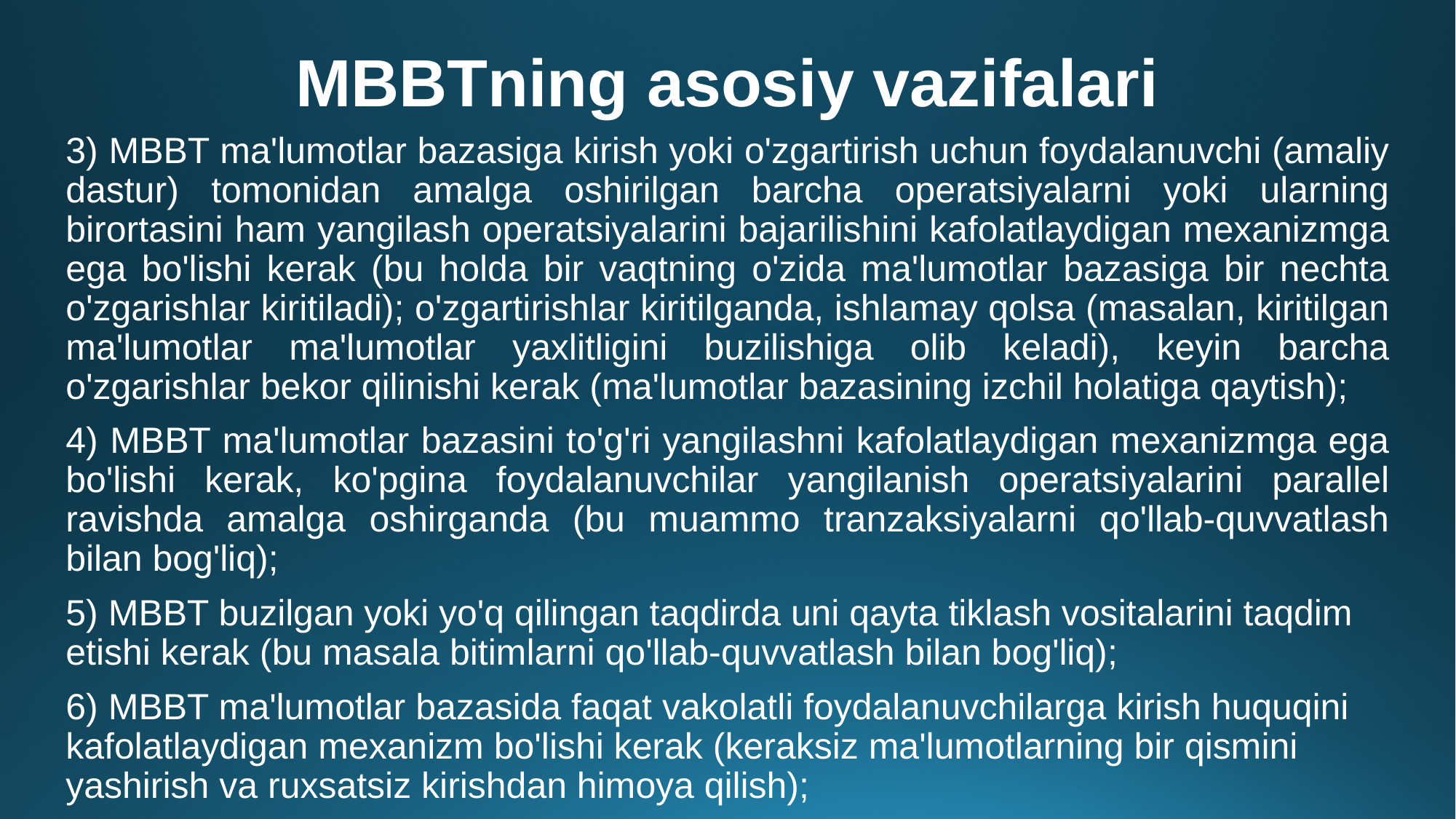

# MBBTning asosiy vazifalari
3) MBBT ma'lumotlar bazasiga kirish yoki o'zgartirish uchun foydalanuvchi (amaliy dastur) tomonidan amalga oshirilgan barcha operatsiyalarni yoki ularning birortasini ham yangilash operatsiyalarini bajarilishini kafolatlaydigan mexanizmga ega bo'lishi kerak (bu holda bir vaqtning o'zida ma'lumotlar bazasiga bir nechta o'zgarishlar kiritiladi); o'zgartirishlar kiritilganda, ishlamay qolsa (masalan, kiritilgan ma'lumotlar ma'lumotlar yaxlitligini buzilishiga olib keladi), keyin barcha o'zgarishlar bekor qilinishi kerak (ma'lumotlar bazasining izchil holatiga qaytish);
4) MBBT ma'lumotlar bazasini to'g'ri yangilashni kafolatlaydigan mexanizmga ega bo'lishi kerak, ko'pgina foydalanuvchilar yangilanish operatsiyalarini parallel ravishda amalga oshirganda (bu muammo tranzaksiyalarni qo'llab-quvvatlash bilan bog'liq);
5) MBBT buzilgan yoki yo'q qilingan taqdirda uni qayta tiklash vositalarini taqdim etishi kerak (bu masala bitimlarni qo'llab-quvvatlash bilan bog'liq);
6) MBBT ma'lumotlar bazasida faqat vakolatli foydalanuvchilarga kirish huquqini kafolatlaydigan mexanizm bo'lishi kerak (keraksiz ma'lumotlarning bir qismini yashirish va ruxsatsiz kirishdan himoya qilish);